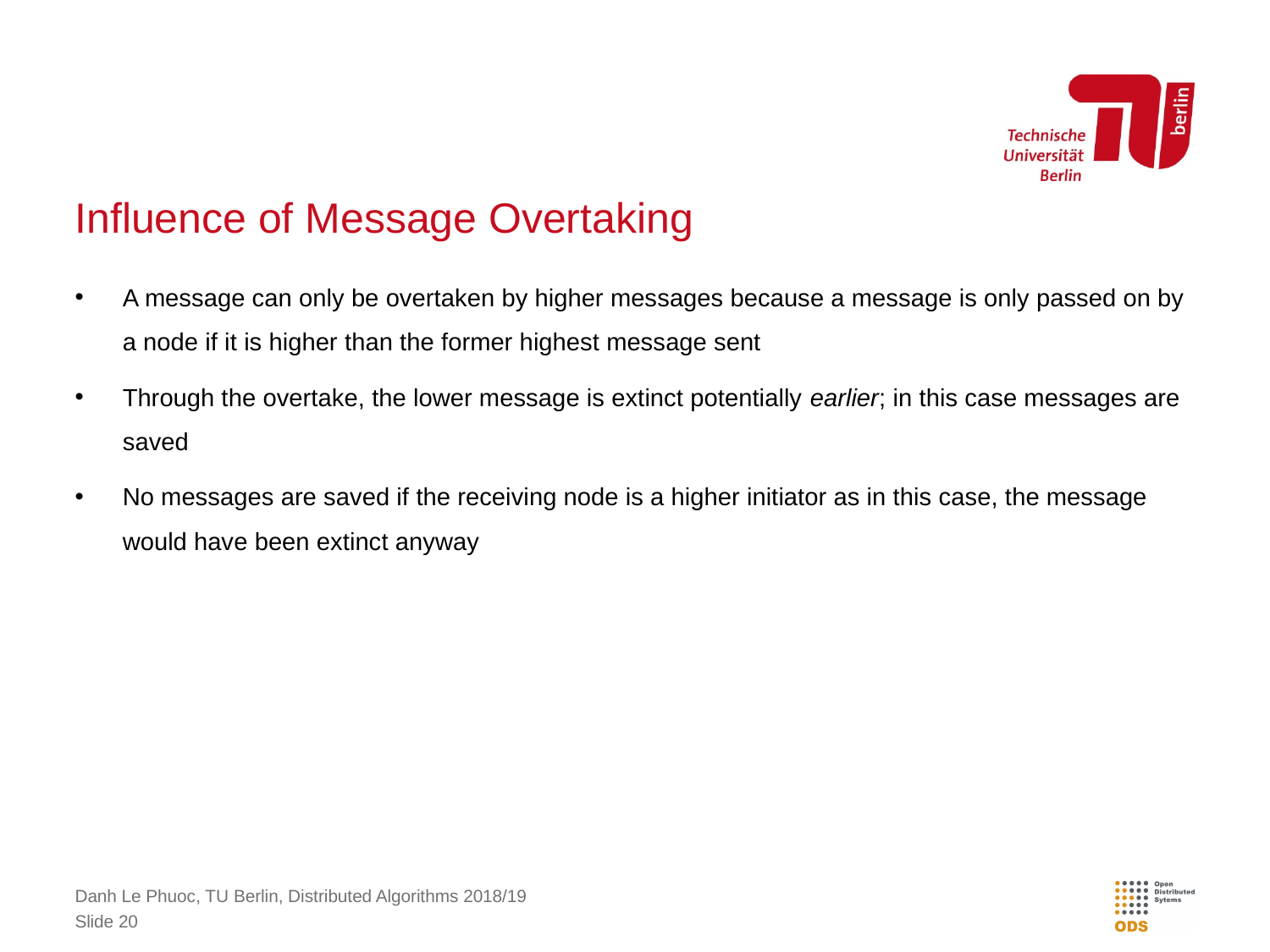

# Influence of Message Overtaking
A message can only be overtaken by higher messages because a message is only passed on by a node if it is higher than the former highest message sent
Through the overtake, the lower message is extinct potentially earlier; in this case messages are saved
No messages are saved if the receiving node is a higher initiator as in this case, the message would have been extinct anyway
Danh Le Phuoc, TU Berlin, Distributed Algorithms 2018/19
Slide 20